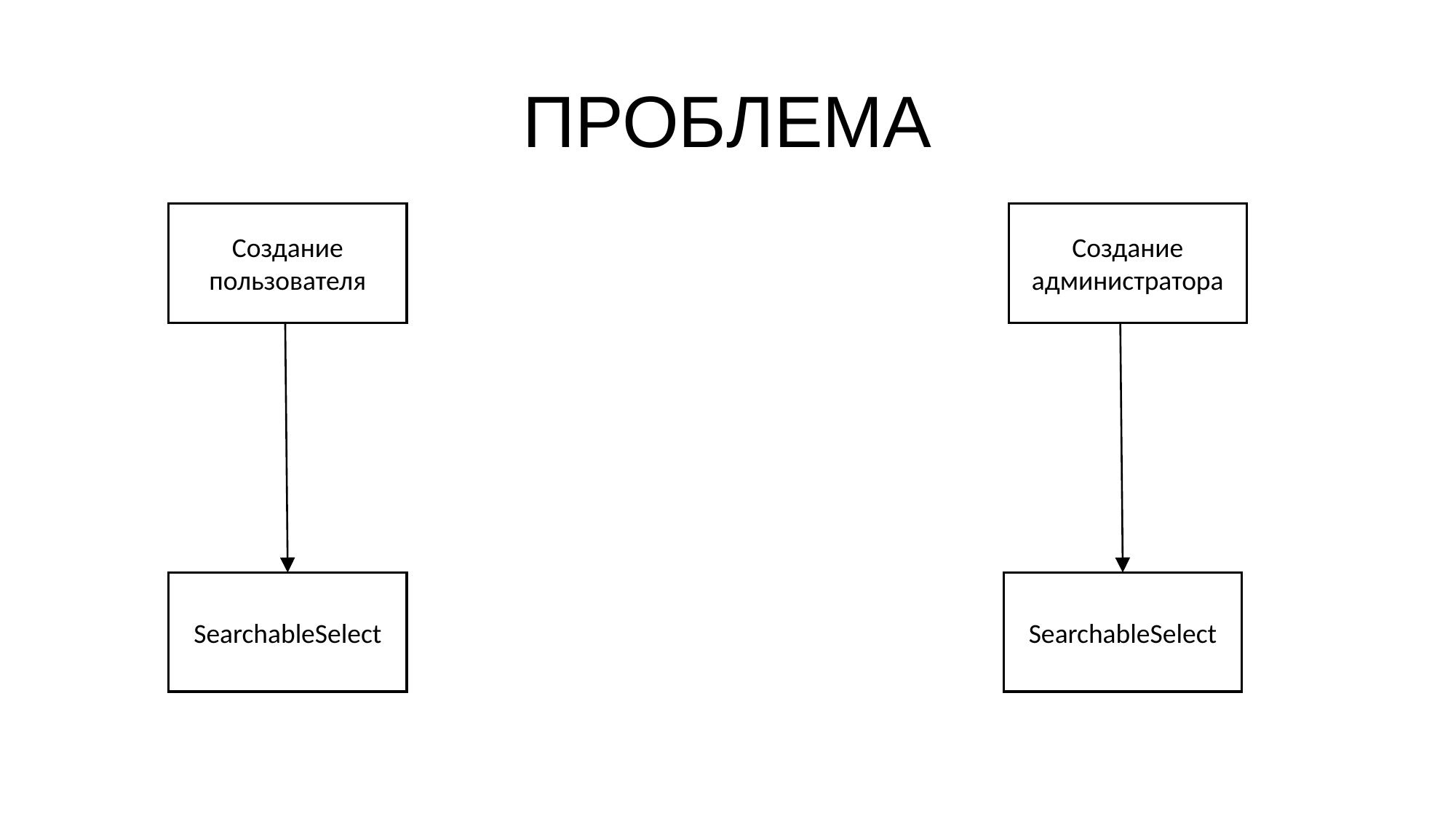

ПРОБЛЕМА
Создание пользователя
Создание администратора
SearchableSelect
SearchableSelect